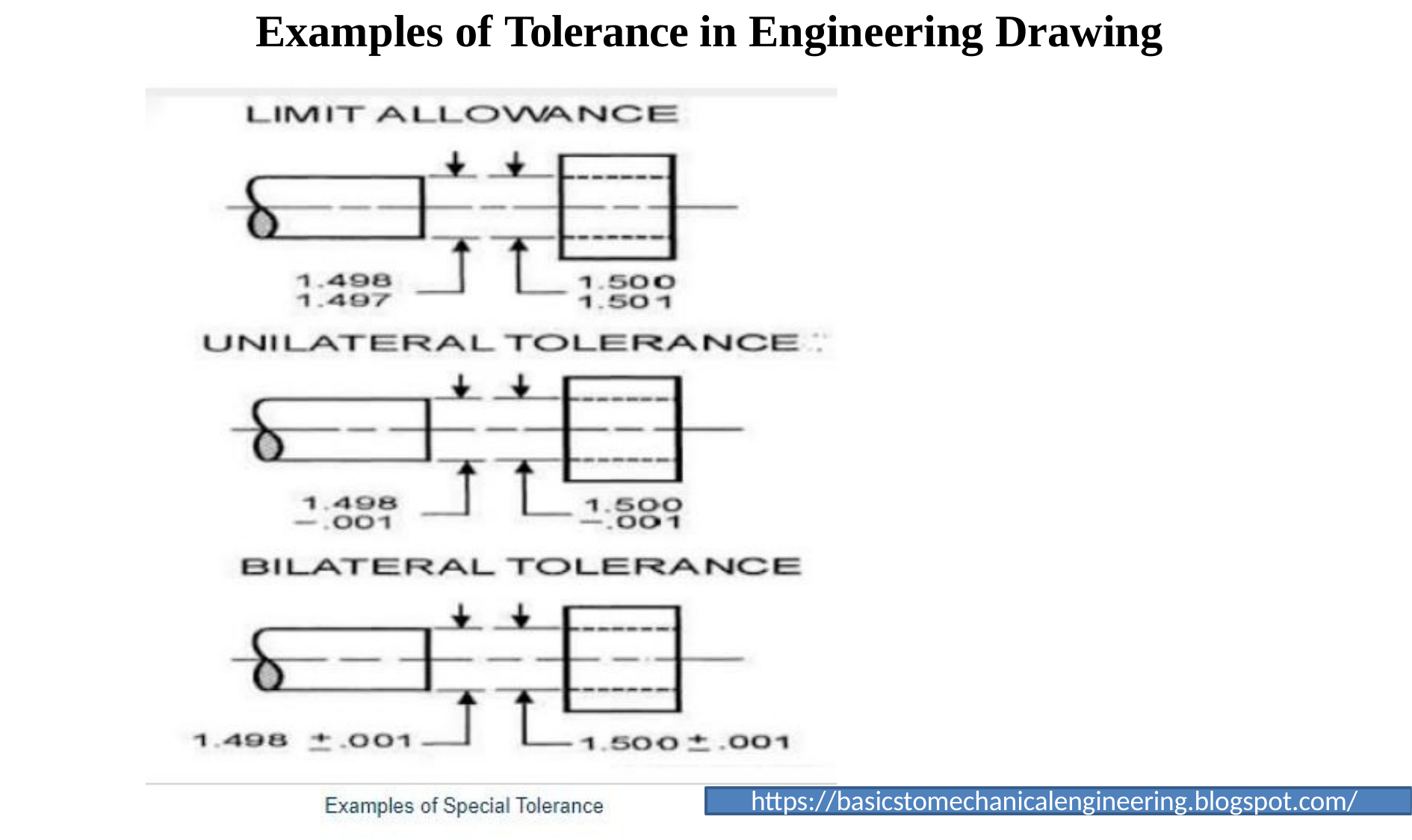

# Examples of Tolerance in Engineering Drawing

https://basicstomechanicalengineering.blogspot.com/